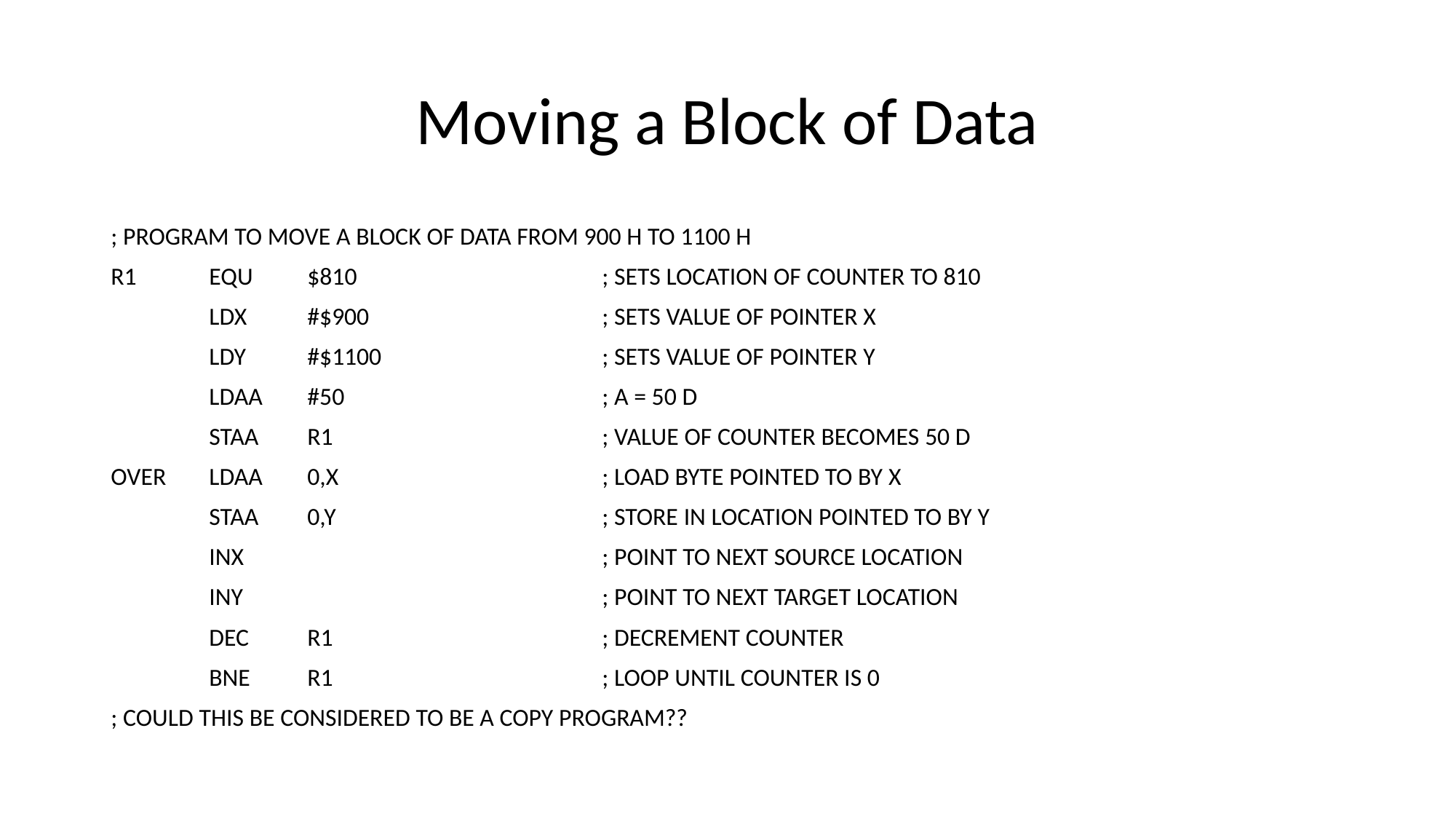

# Moving a Block of Data
; PROGRAM TO MOVE A BLOCK OF DATA FROM 900 H TO 1100 H
R1	EQU	$810			; SETS LOCATION OF COUNTER TO 810
	LDX	#$900			; SETS VALUE OF POINTER X
	LDY	#$1100			; SETS VALUE OF POINTER Y
	LDAA	#50			; A = 50 D
	STAA	R1			; VALUE OF COUNTER BECOMES 50 D
OVER	LDAA	0,X			; LOAD BYTE POINTED TO BY X
	STAA	0,Y			; STORE IN LOCATION POINTED TO BY Y
	INX				; POINT TO NEXT SOURCE LOCATION
	INY 				; POINT TO NEXT TARGET LOCATION
	DEC	R1			; DECREMENT COUNTER
	BNE	R1			; LOOP UNTIL COUNTER IS 0
; COULD THIS BE CONSIDERED TO BE A COPY PROGRAM??